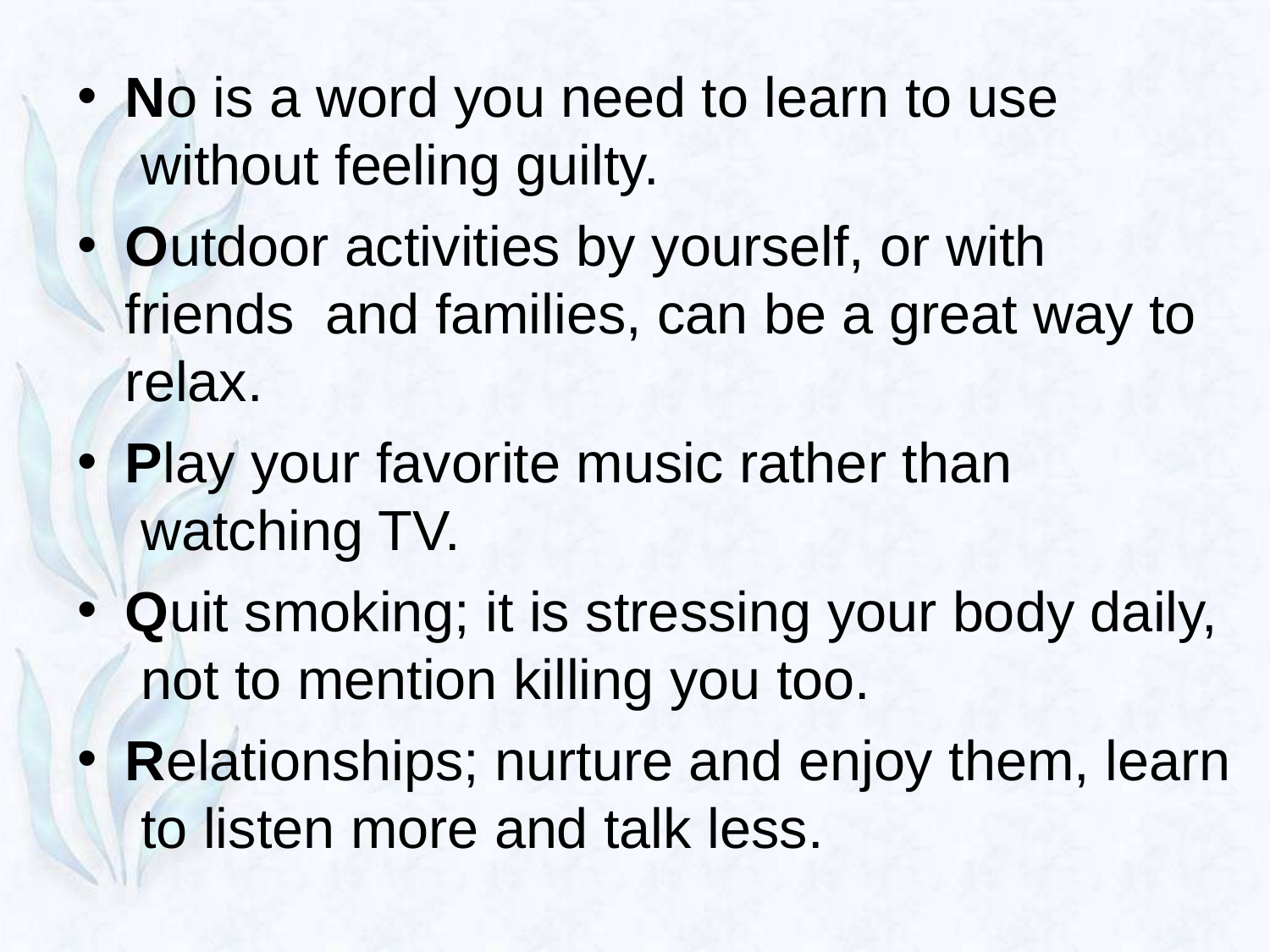

No is a word you need to learn to use  without feeling guilty.
Outdoor activities by yourself, or with friends  and families, can be a great way to relax.
Play your favorite music rather than  watching TV.
Quit smoking; it is stressing your body daily,  not to mention killing you too.
Relationships; nurture and enjoy them, learn  to listen more and talk less.